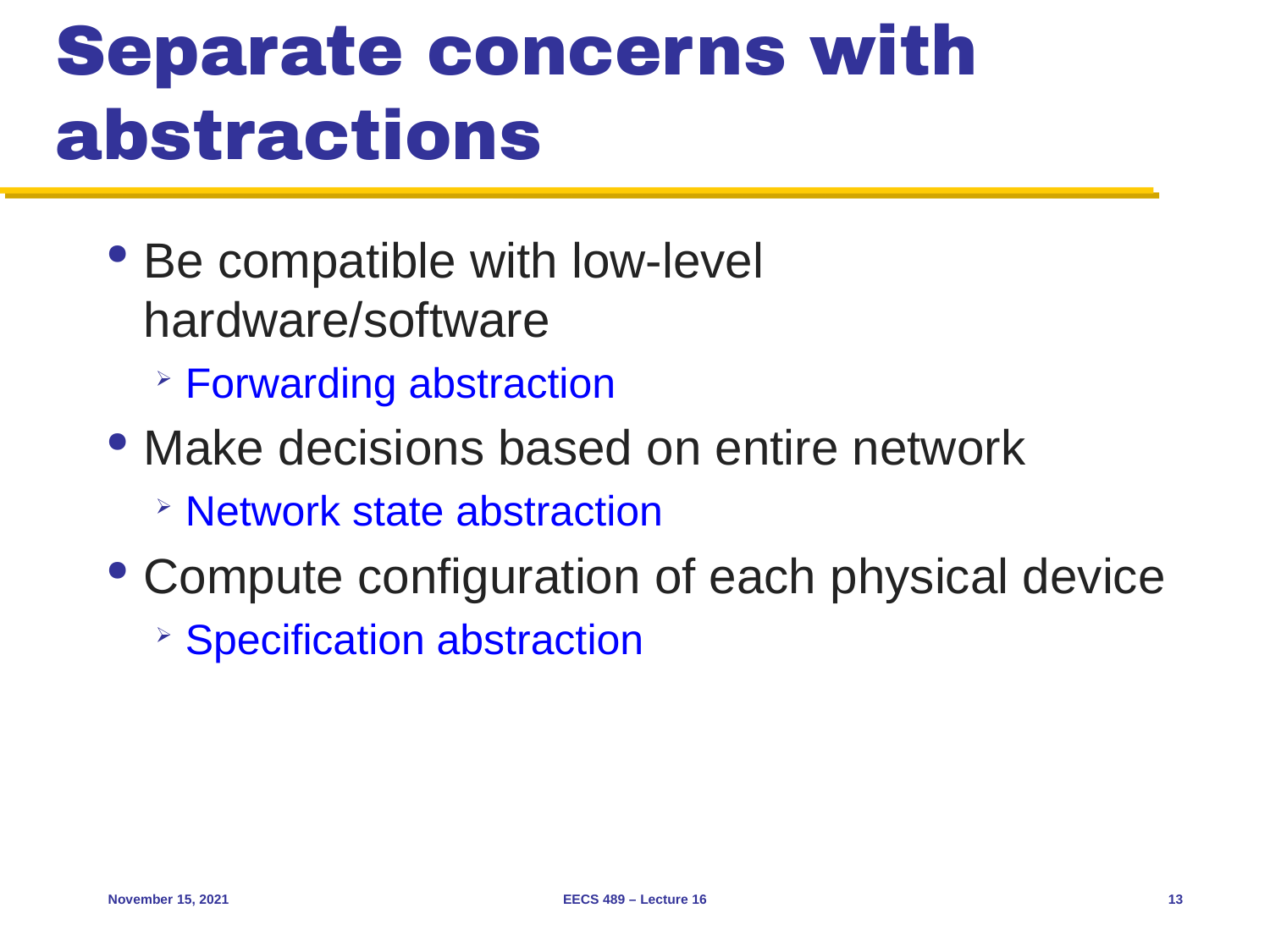

# Separate concerns with abstractions
Be compatible with low-level hardware/software
Forwarding abstraction
Make decisions based on entire network
Network state abstraction
Compute configuration of each physical device
Specification abstraction

November 15, 2021
EECS 489 – Lecture 16
13